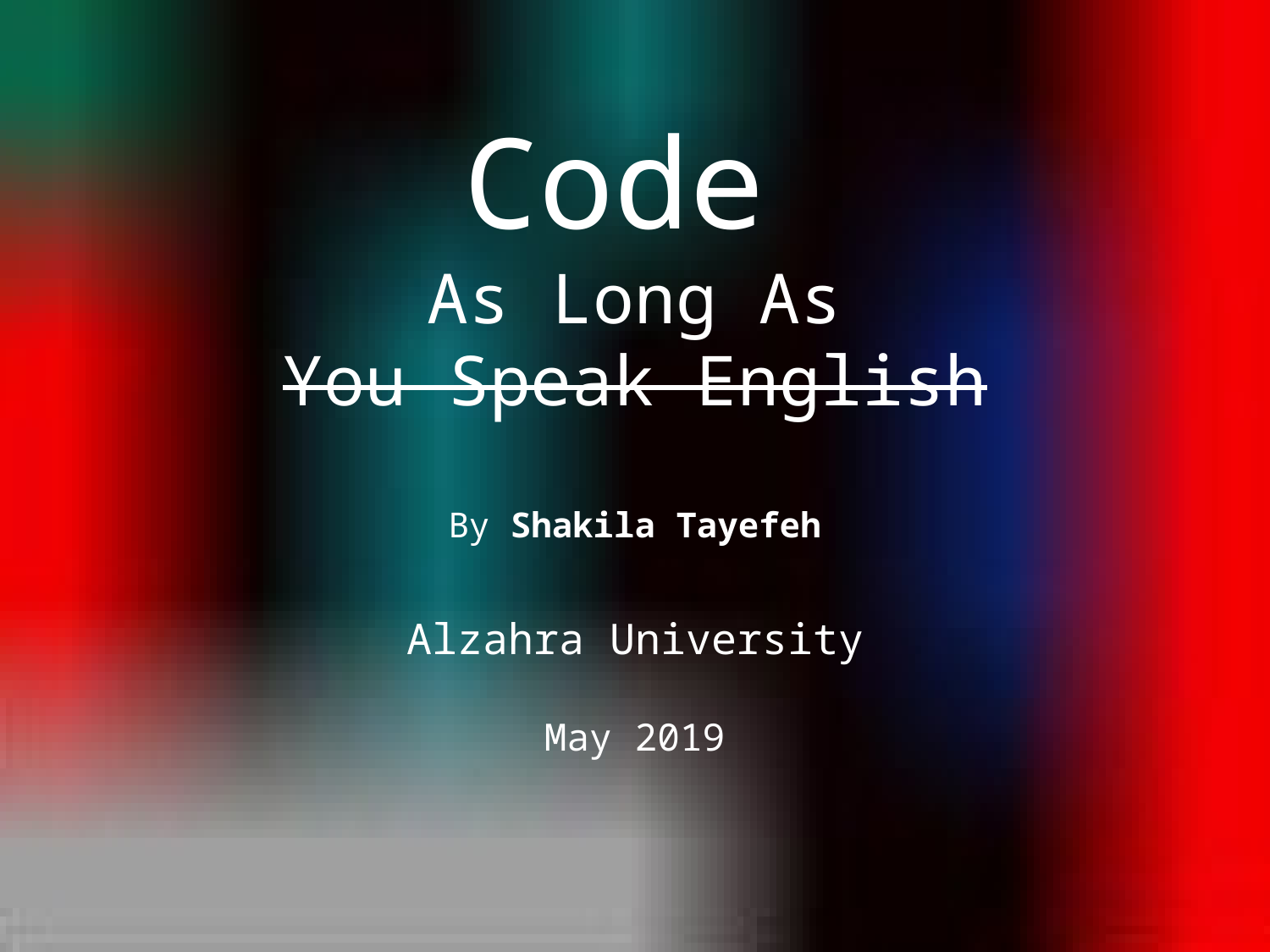

# Code As Long As You Speak English By Shakila Tayefeh Alzahra University May 2019